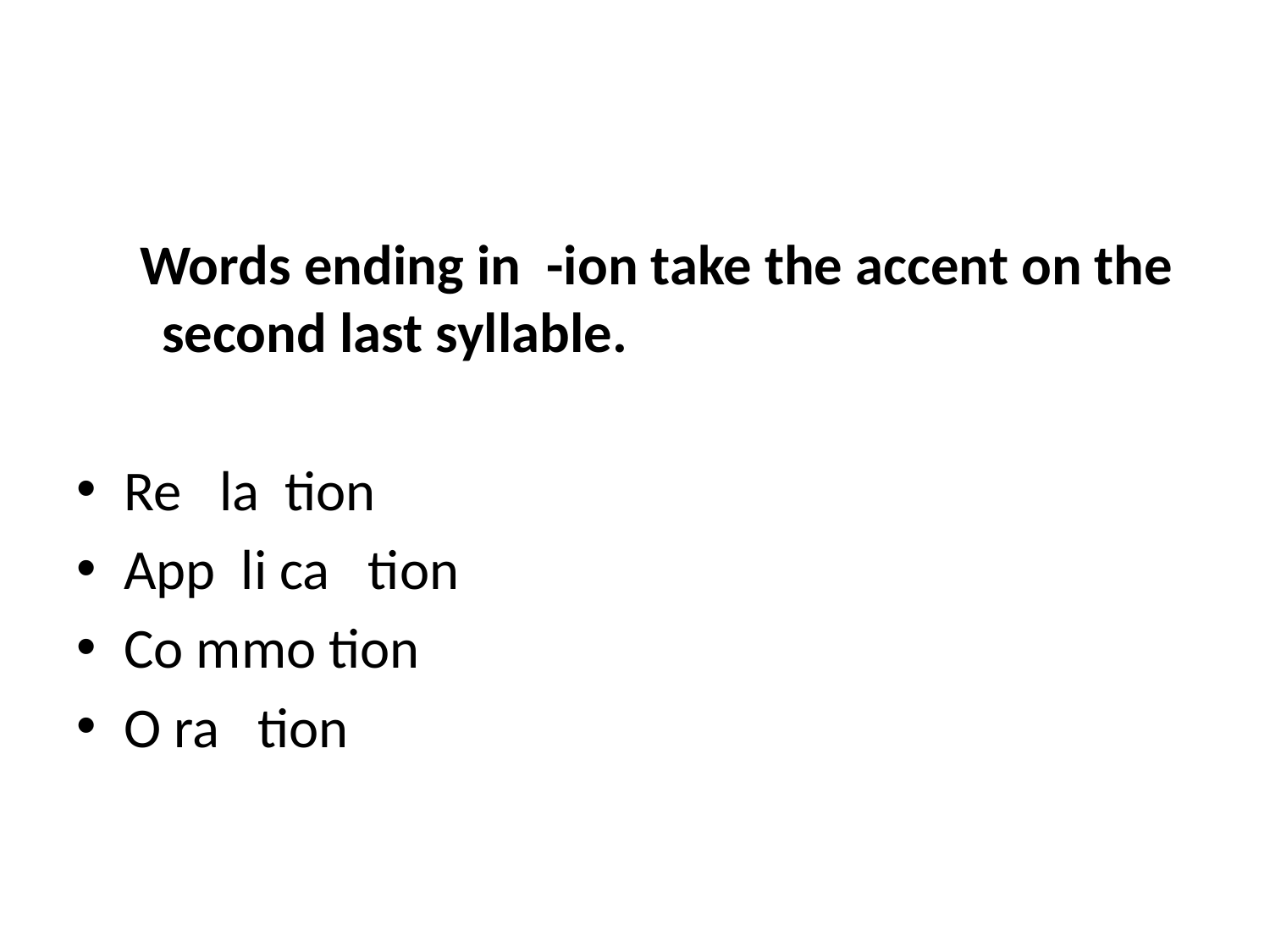

#
     Words ending in  -ion take the accent on the     second last syllable.

Re   la  tion
App  li ca   tion
Co mmo tion
O ra   tion